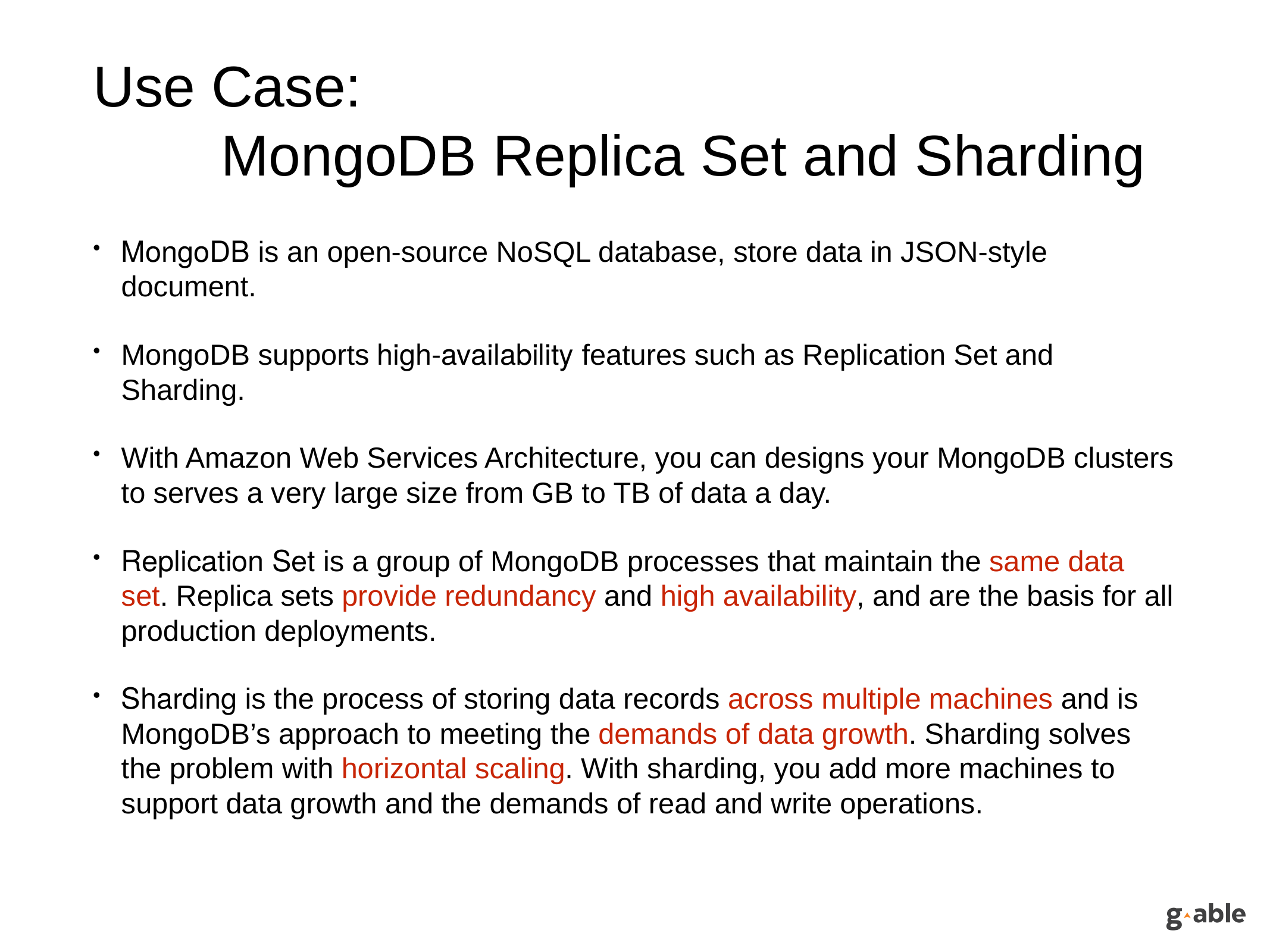

# Use Case: MongoDB Replica Set and Sharding
MongoDB is an open-source NoSQL database, store data in JSON-style document.
MongoDB supports high-availability features such as Replication Set and Sharding.
With Amazon Web Services Architecture, you can designs your MongoDB clusters to serves a very large size from GB to TB of data a day.
Replication Set is a group of MongoDB processes that maintain the same data set. Replica sets provide redundancy and high availability, and are the basis for all production deployments.
Sharding is the process of storing data records across multiple machines and is MongoDB’s approach to meeting the demands of data growth. Sharding solves the problem with horizontal scaling. With sharding, you add more machines to support data growth and the demands of read and write operations.
8